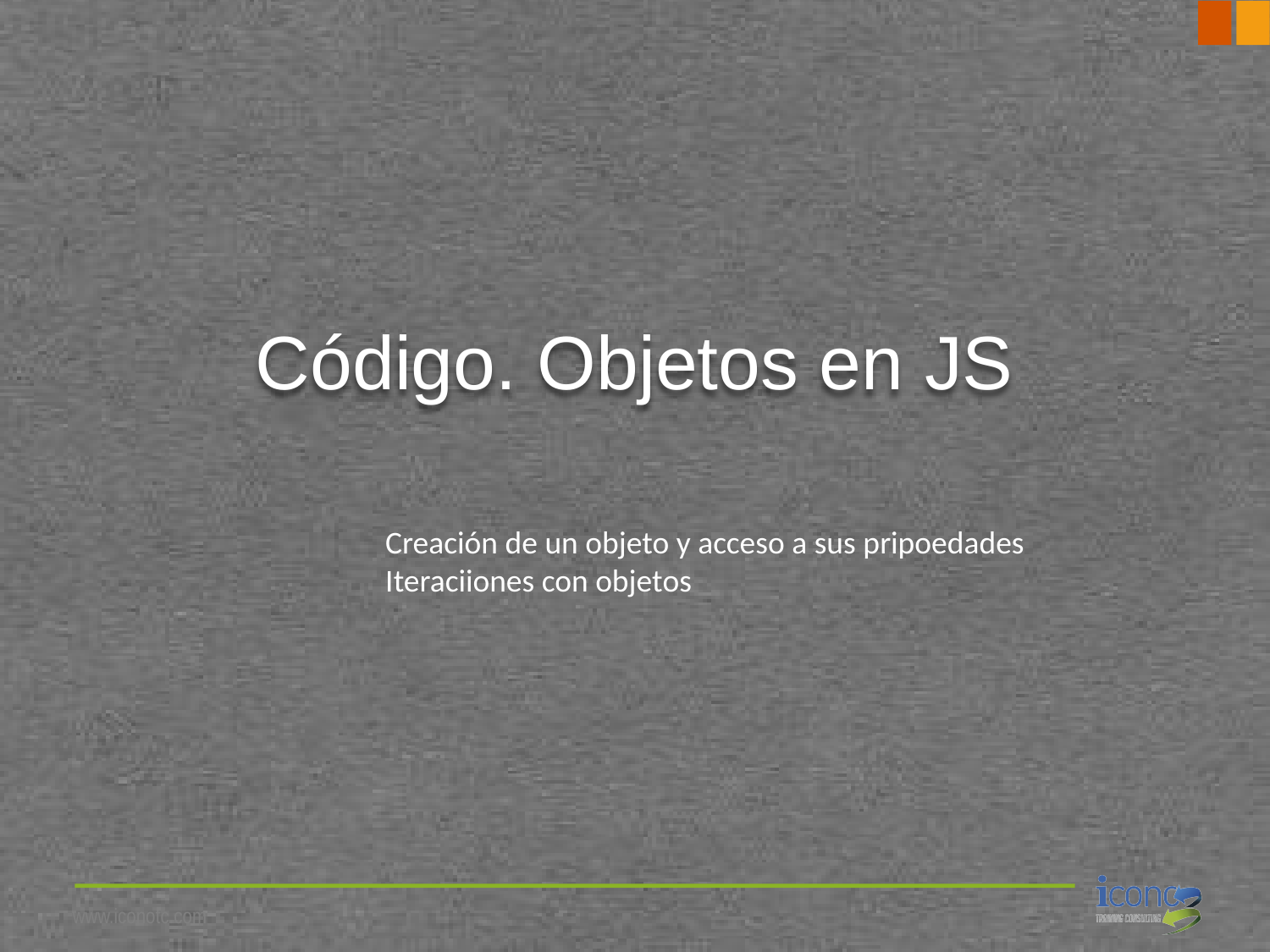

# Código. Objetos en JS
Creación de un objeto y acceso a sus pripoedades
Iteraciiones con objetos